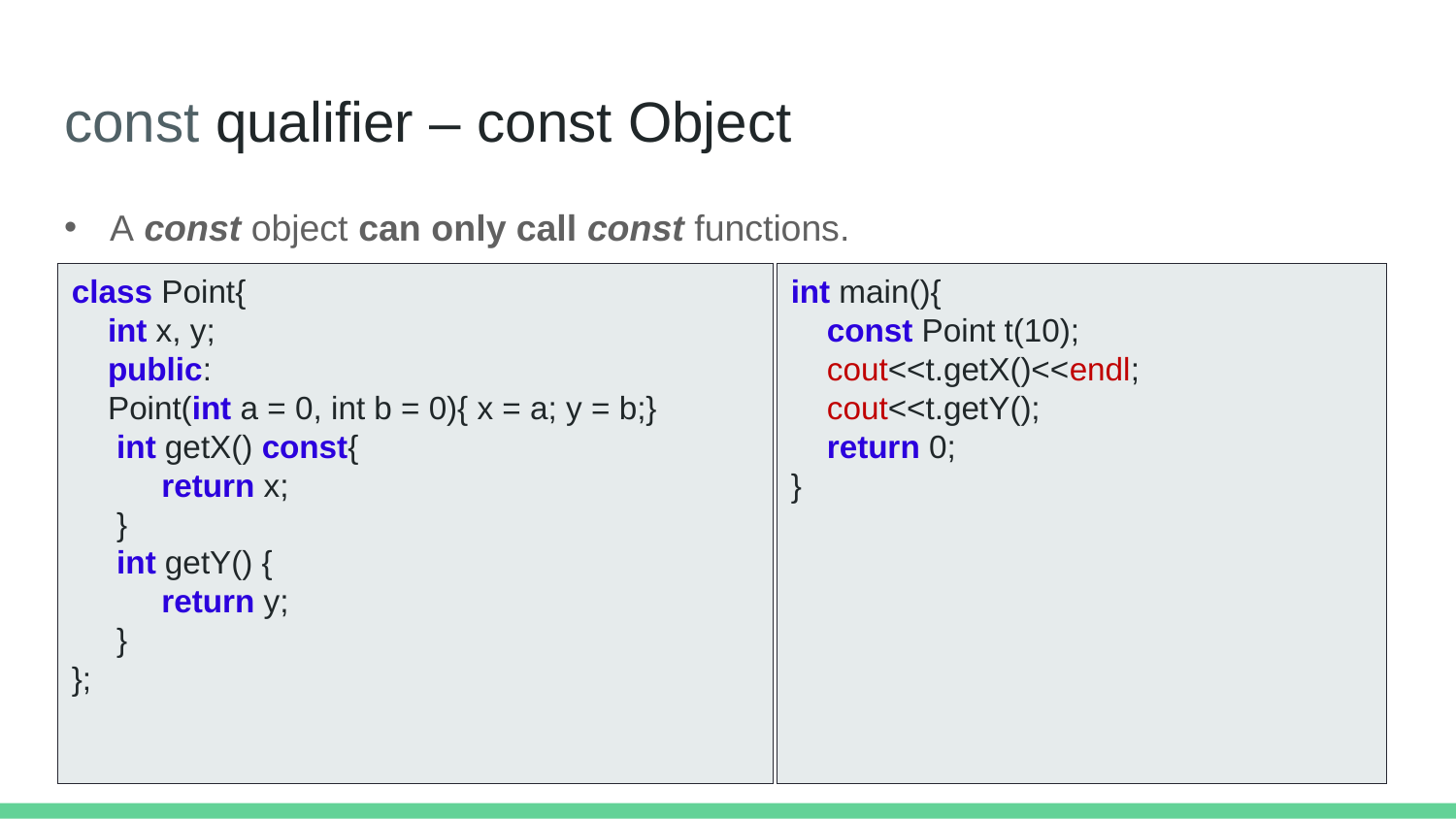

# const qualifier – const Object
A const object can only call const functions.
class Point{
    int x, y;
    public:
    Point(int a = 0, int b = 0){ x = a; y = b;}
     int getX() const{
          return x;
     }
     int getY() {
          return y;
     }
};
int main(){
    const Point t(10);
    cout<<t.getX()<<endl;
    cout<<t.getY();
    return 0;
}